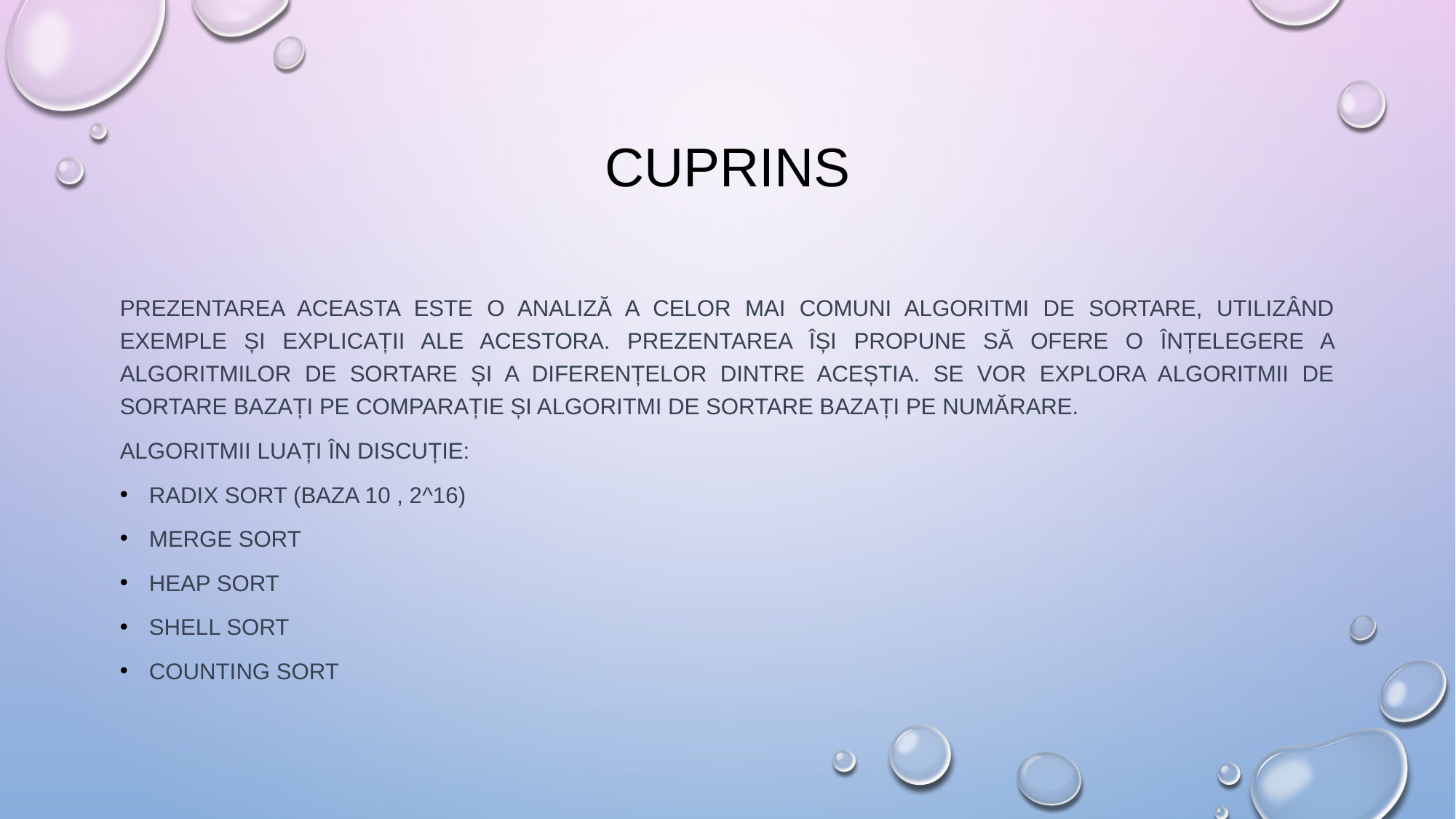

# Cuprins
Prezentarea aceasta este o analiză a celor mai comuni algoritmi de sortare, utilizând exemple și explicații ale acestora. Prezentarea își propune să ofere o înțelegere a algoritmilor de sortare și a diferențelor dintre aceștia. Se vor explora algoritmii de sortare bazați pe comparație și algoritmi de sortare bazați pe numărare.
Algoritmii luați în discuție:
Radix sort (baza 10 , 2^16)
Merge sort
Heap sort
Shell sort
Counting sort